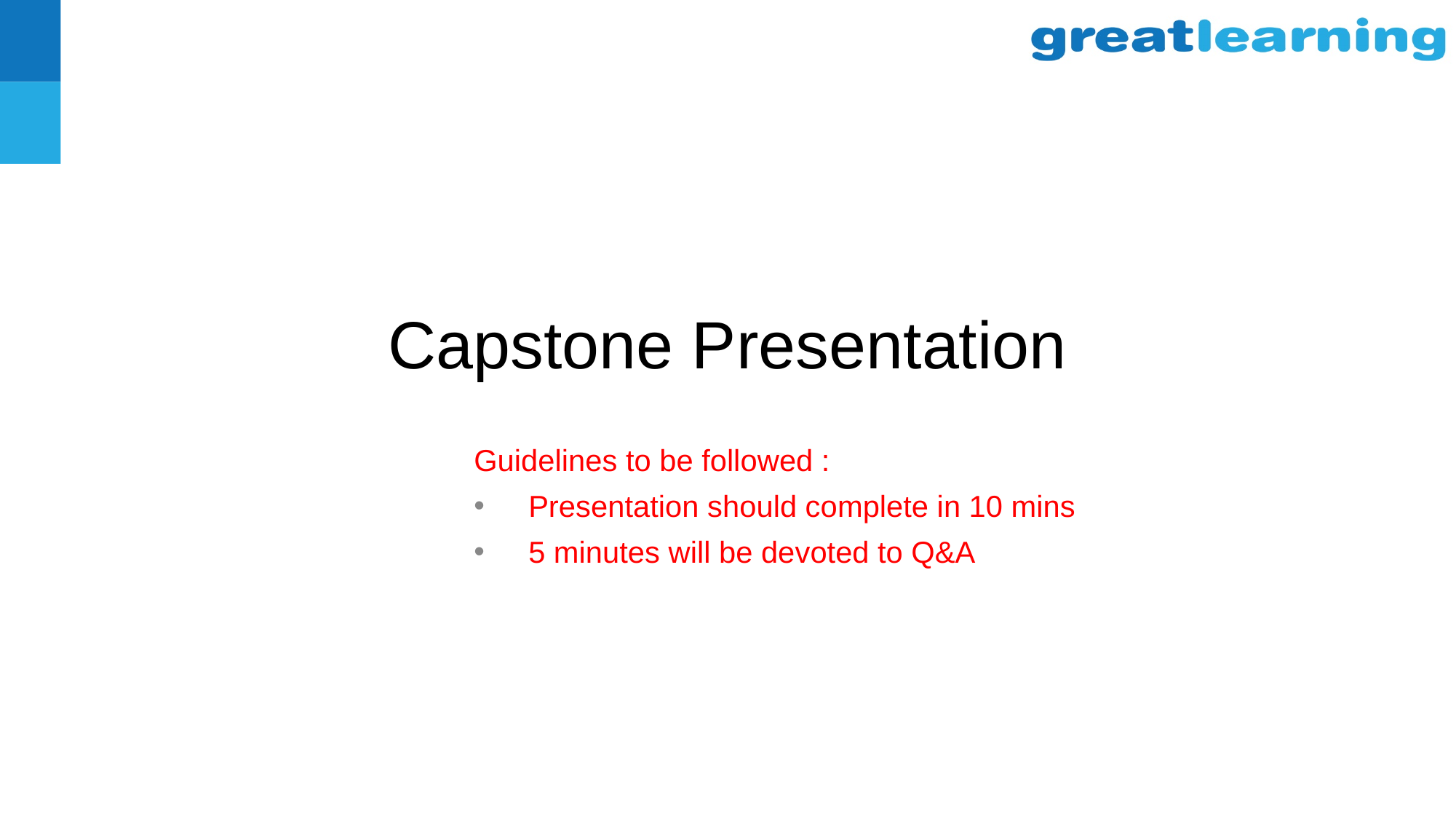

# Capstone Presentation
Guidelines to be followed :
Presentation should complete in 10 mins
5 minutes will be devoted to Q&A